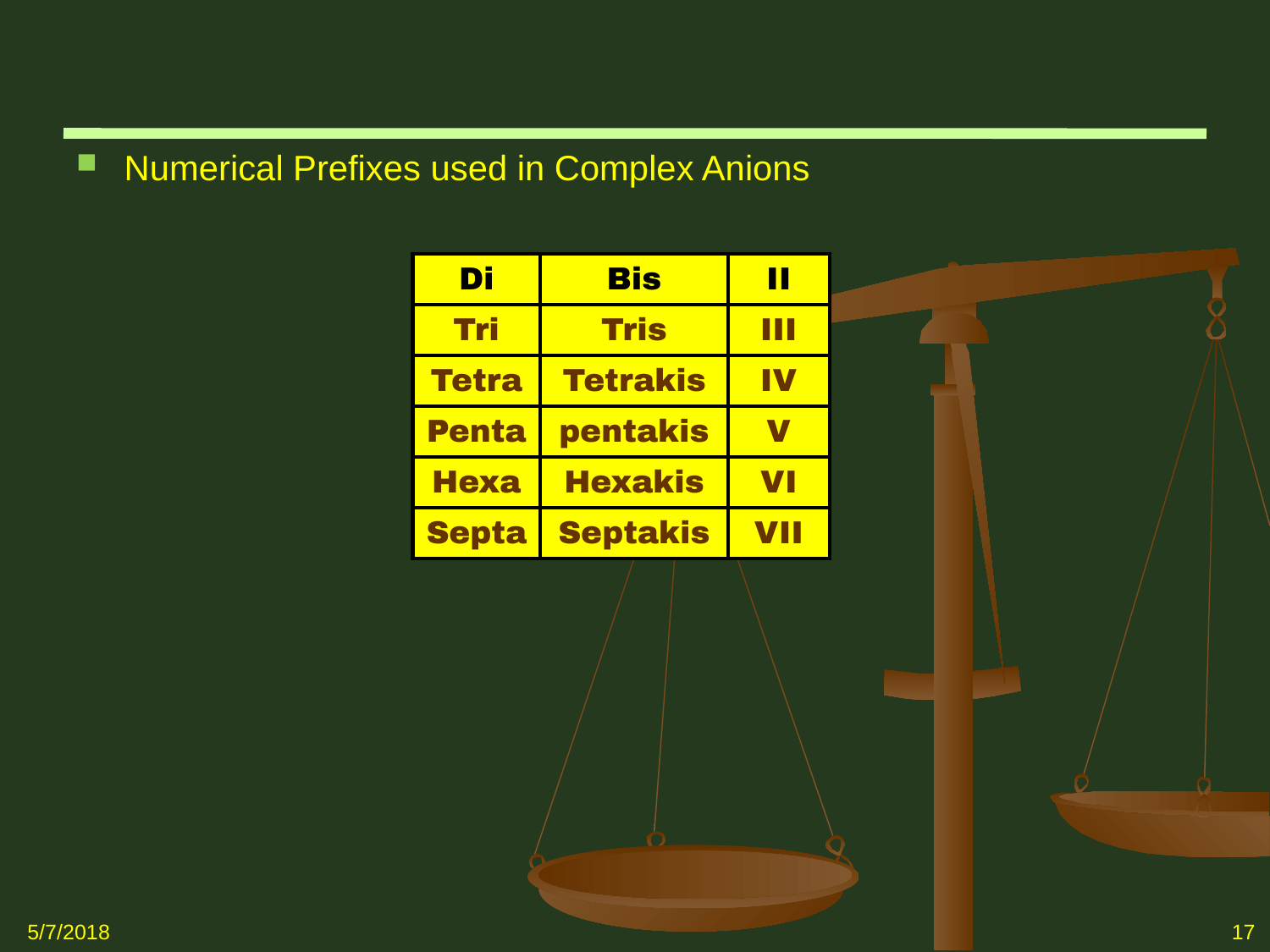

#
Numerical Prefixes used in Complex Anions
| Di | Bis | II |
| --- | --- | --- |
| Tri | Tris | III |
| Tetra | Tetrakis | IV |
| Penta | pentakis | V |
| Hexa | Hexakis | VI |
| Septa | Septakis | VII |
5/7/2018
17